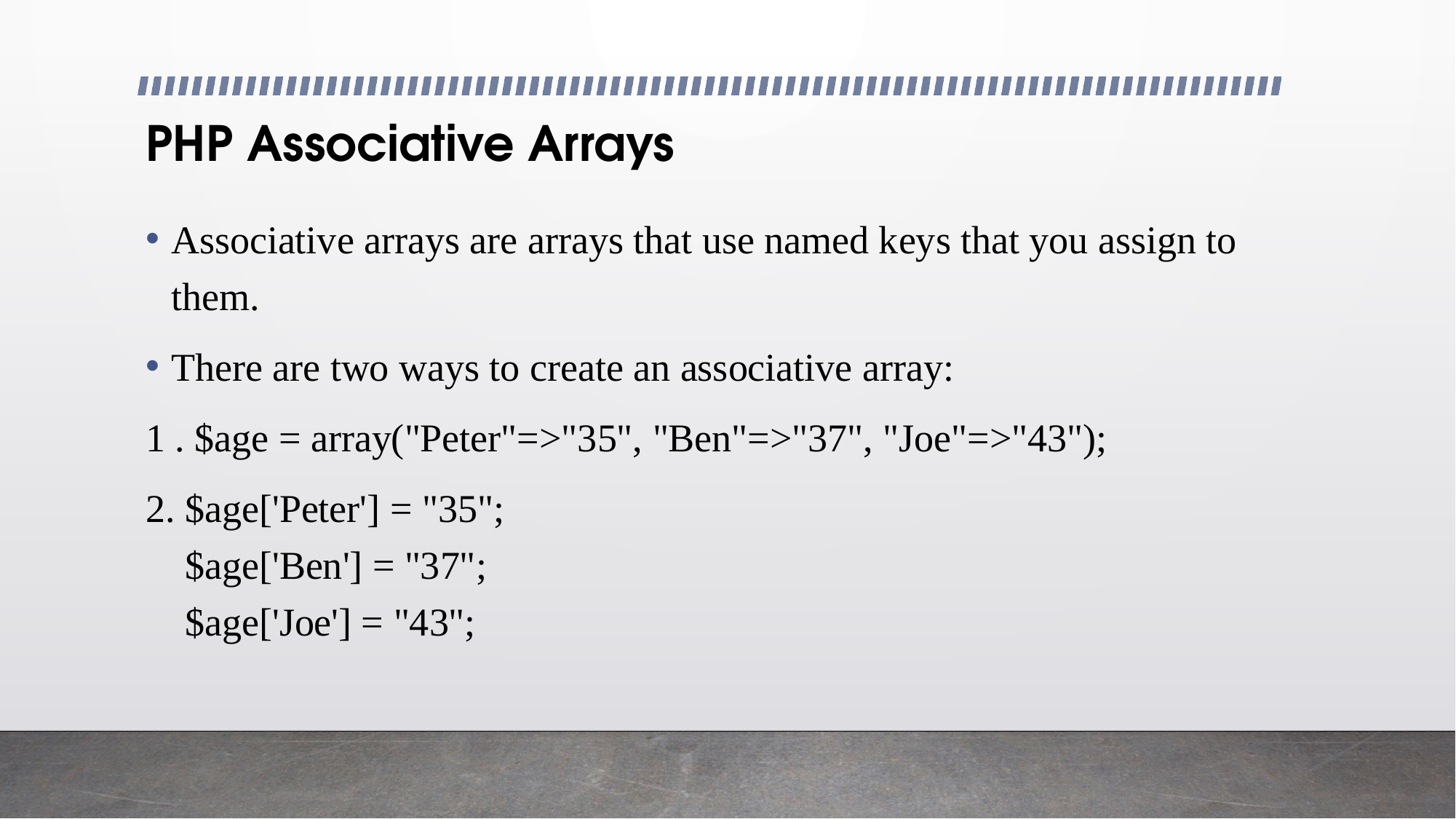

# PHP Associative Arrays
Associative arrays are arrays that use named keys that you assign to them.
There are two ways to create an associative array:
1 . $age = array("Peter"=>"35", "Ben"=>"37", "Joe"=>"43");
2. $age['Peter'] = "35";
    $age['Ben'] = "37";
    $age['Joe'] = "43";